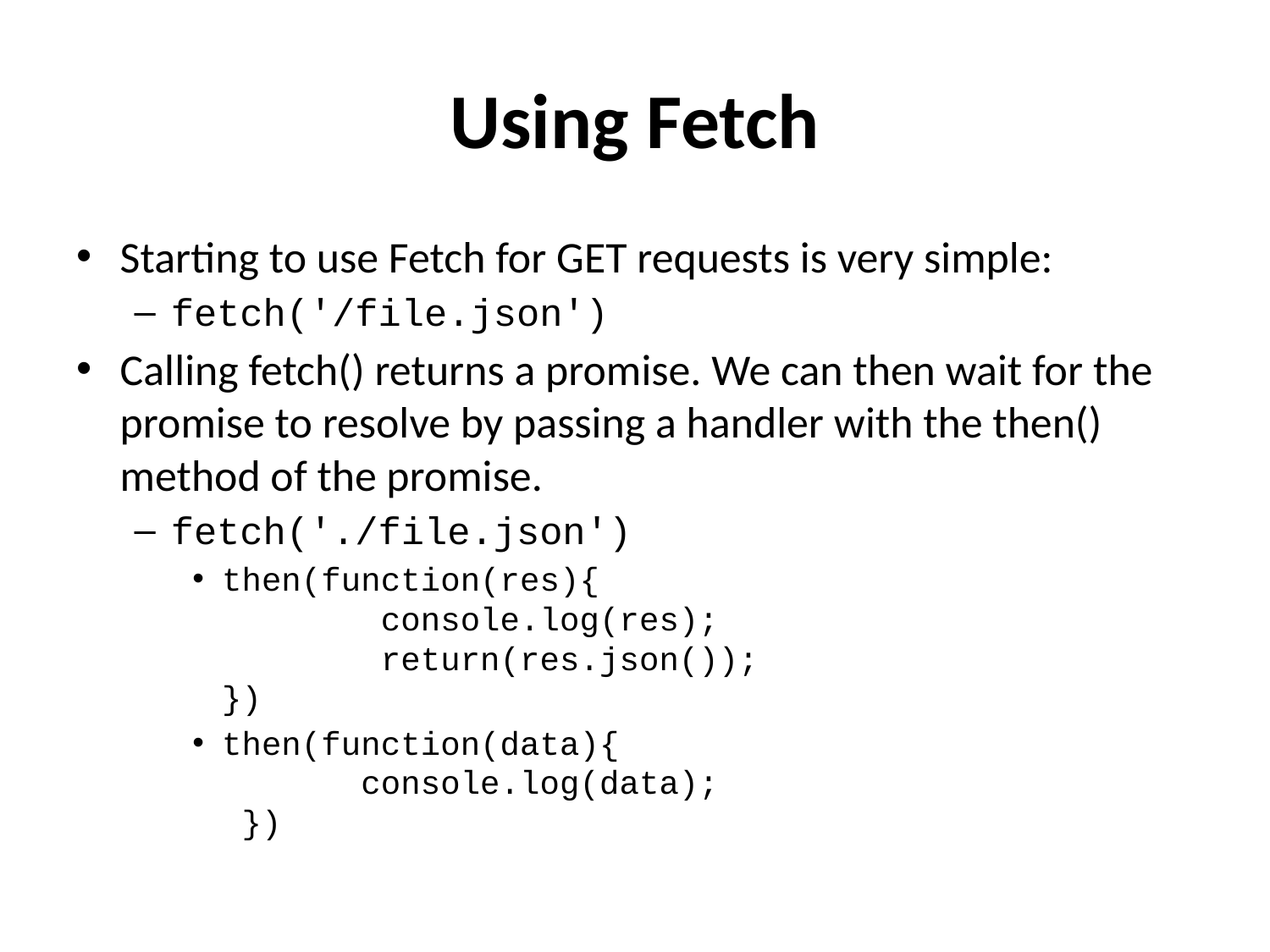

# Using Fetch
Starting to use Fetch for GET requests is very simple:
fetch('/file.json')
Calling fetch() returns a promise. We can then wait for the promise to resolve by passing a handler with the then() method of the promise.
fetch('./file.json')
then(function(res){
        console.log(res);
        return(res.json());
})
then(function(data){
       console.log(data);
 })